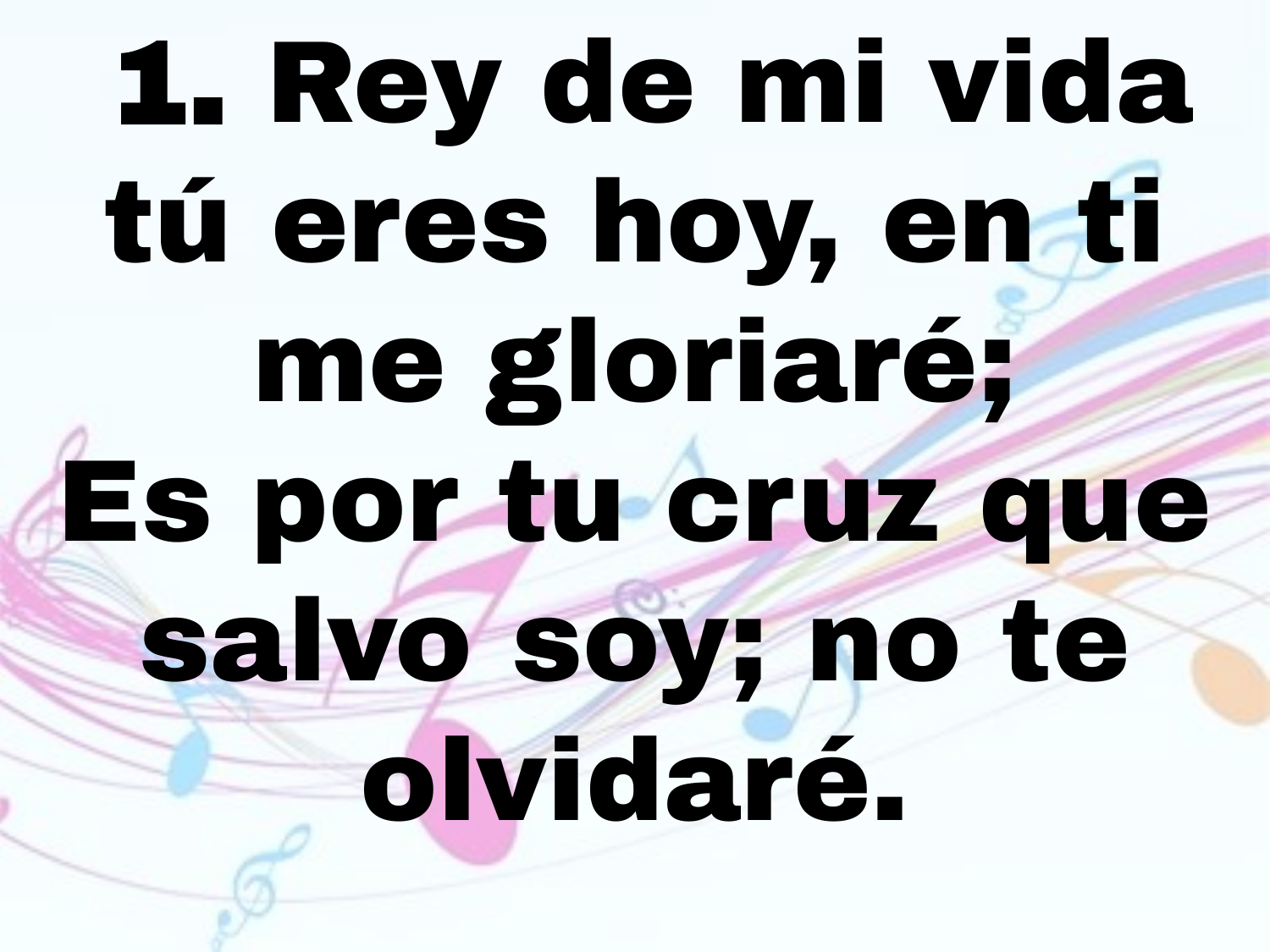

1. Rey de mi vida tú eres hoy, en ti me gloriaré;
Es por tu cruz que salvo soy; no te
olvidaré.